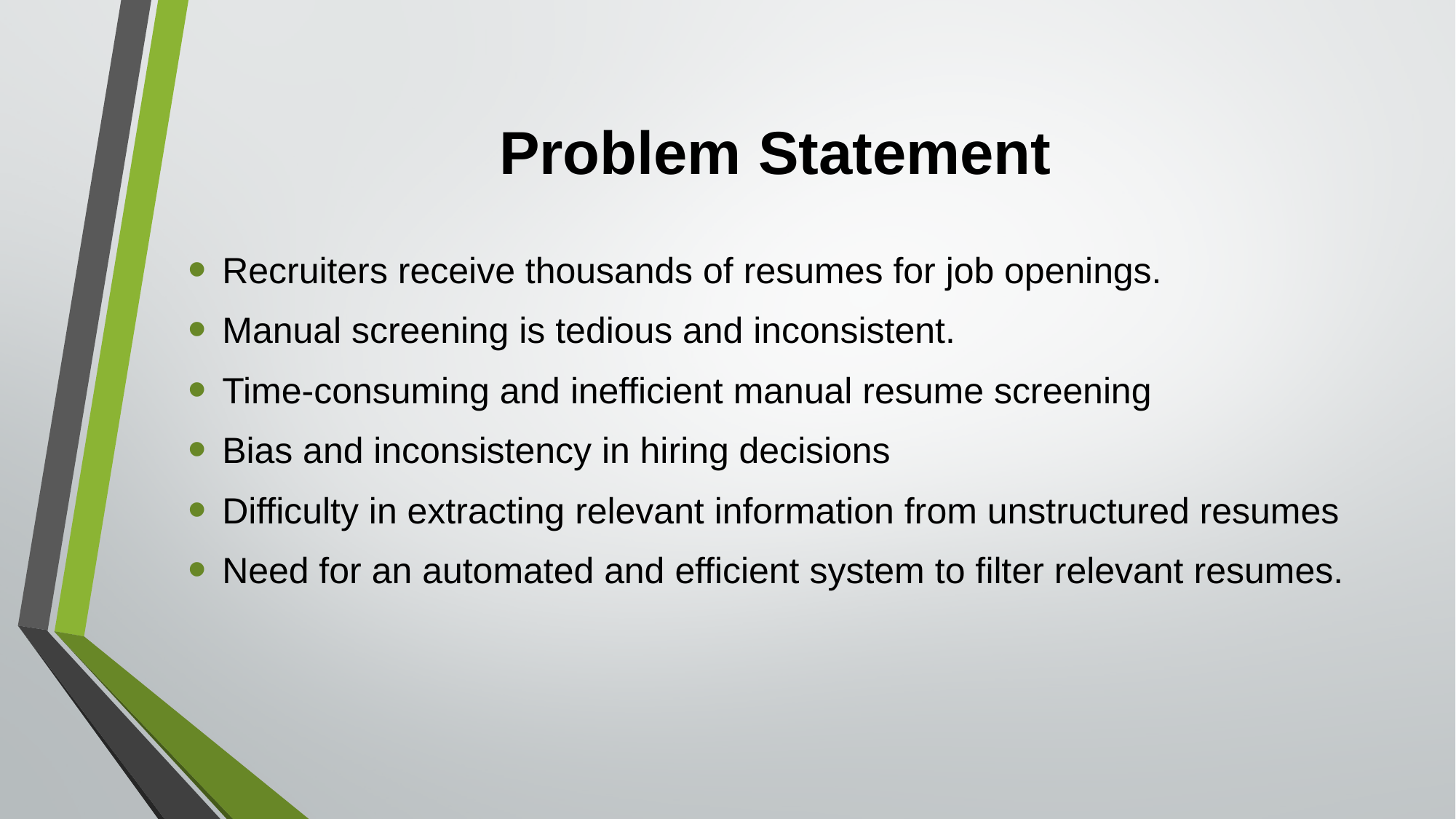

# Problem Statement
Recruiters receive thousands of resumes for job openings.
Manual screening is tedious and inconsistent.
Time-consuming and inefficient manual resume screening
Bias and inconsistency in hiring decisions
Difficulty in extracting relevant information from unstructured resumes
Need for an automated and efficient system to filter relevant resumes.